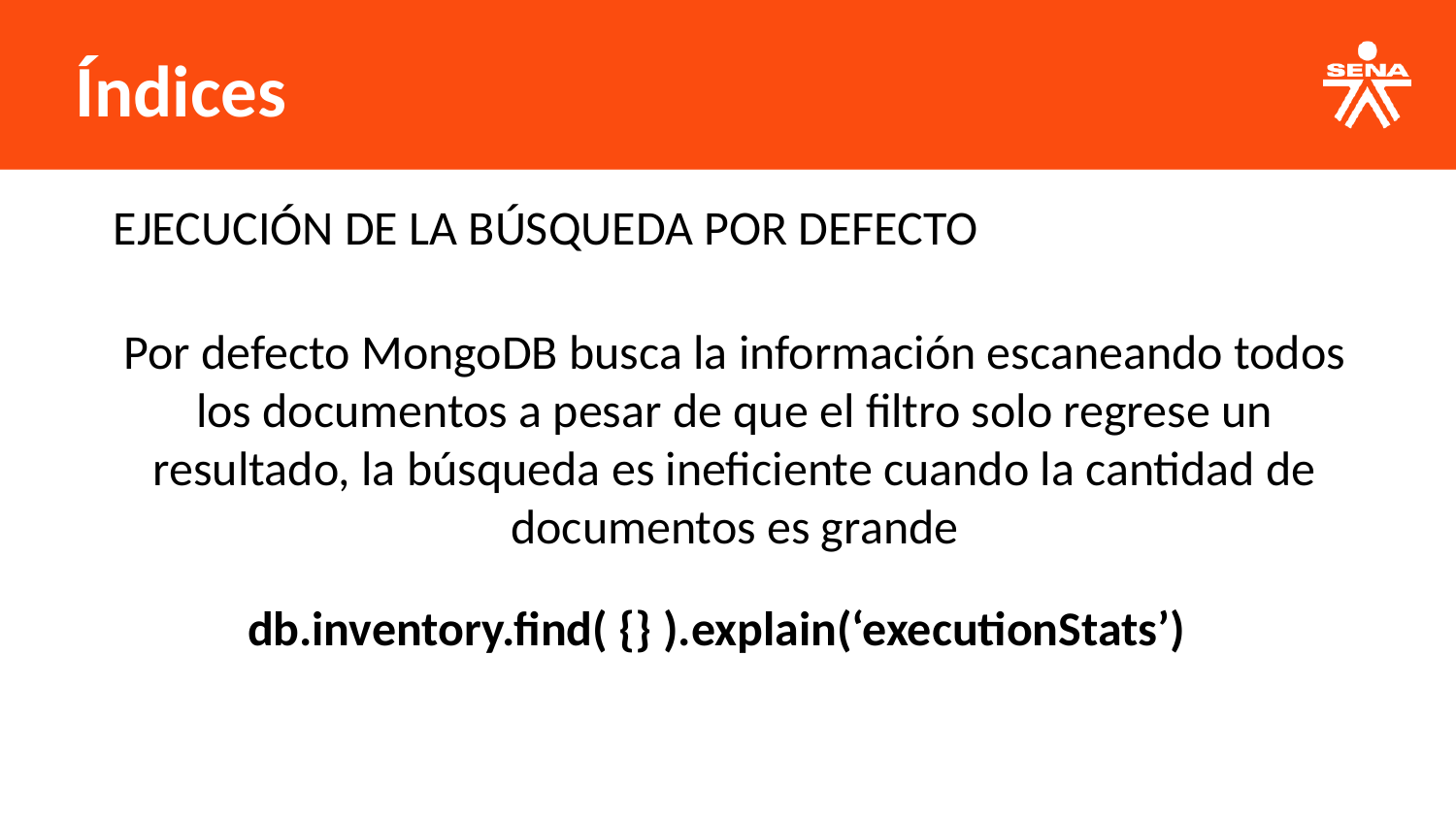

Índices
| EJECUCIÓN DE LA BÚSQUEDA POR DEFECTO |
| --- |

Por defecto MongoDB busca la información escaneando todos los documentos a pesar de que el filtro solo regrese un resultado, la búsqueda es ineficiente cuando la cantidad de documentos es grande
| db.inventory.find( {} ).explain(‘executionStats’) |
| --- |